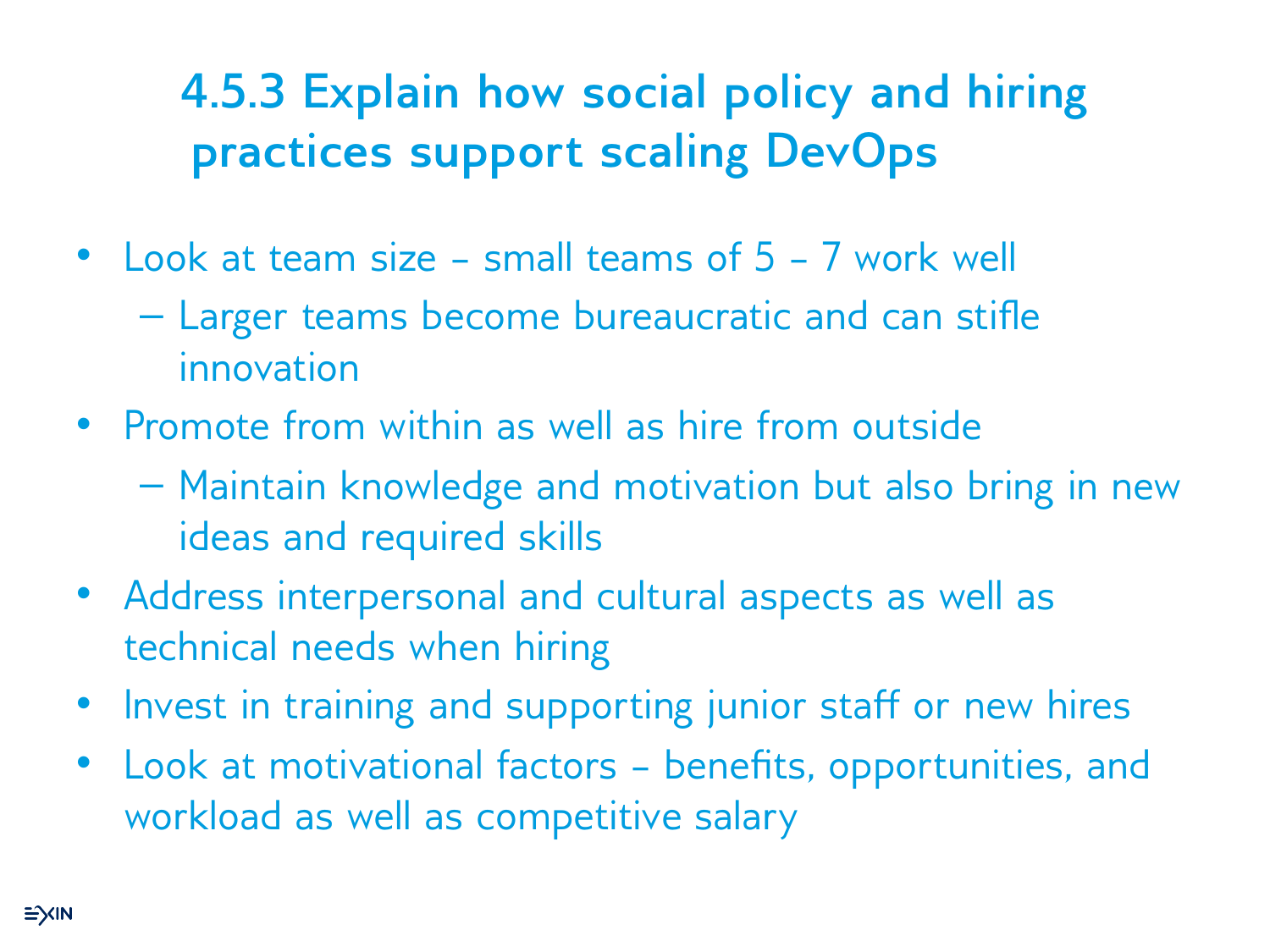

# 4.5.3 Explain how social policy and hiring practices support scaling DevOps
Look at team size – small teams of 5 – 7 work well
Larger teams become bureaucratic and can stifle innovation
Promote from within as well as hire from outside
Maintain knowledge and motivation but also bring in new ideas and required skills
Address interpersonal and cultural aspects as well as technical needs when hiring
Invest in training and supporting junior staff or new hires
Look at motivational factors – benefits, opportunities, and workload as well as competitive salary